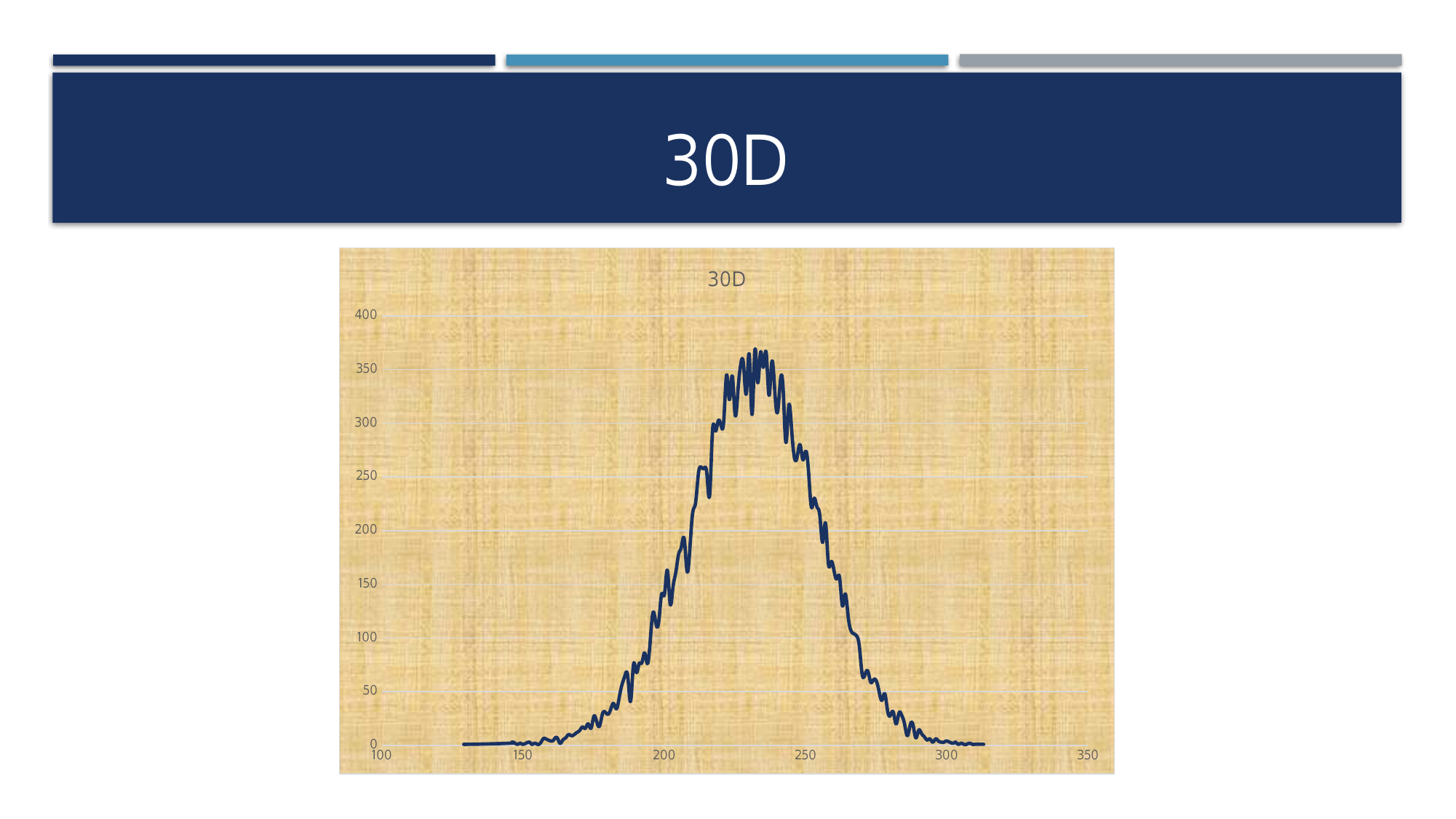

# 30D

### Chart: 30D

| Category |  |
|---|---|